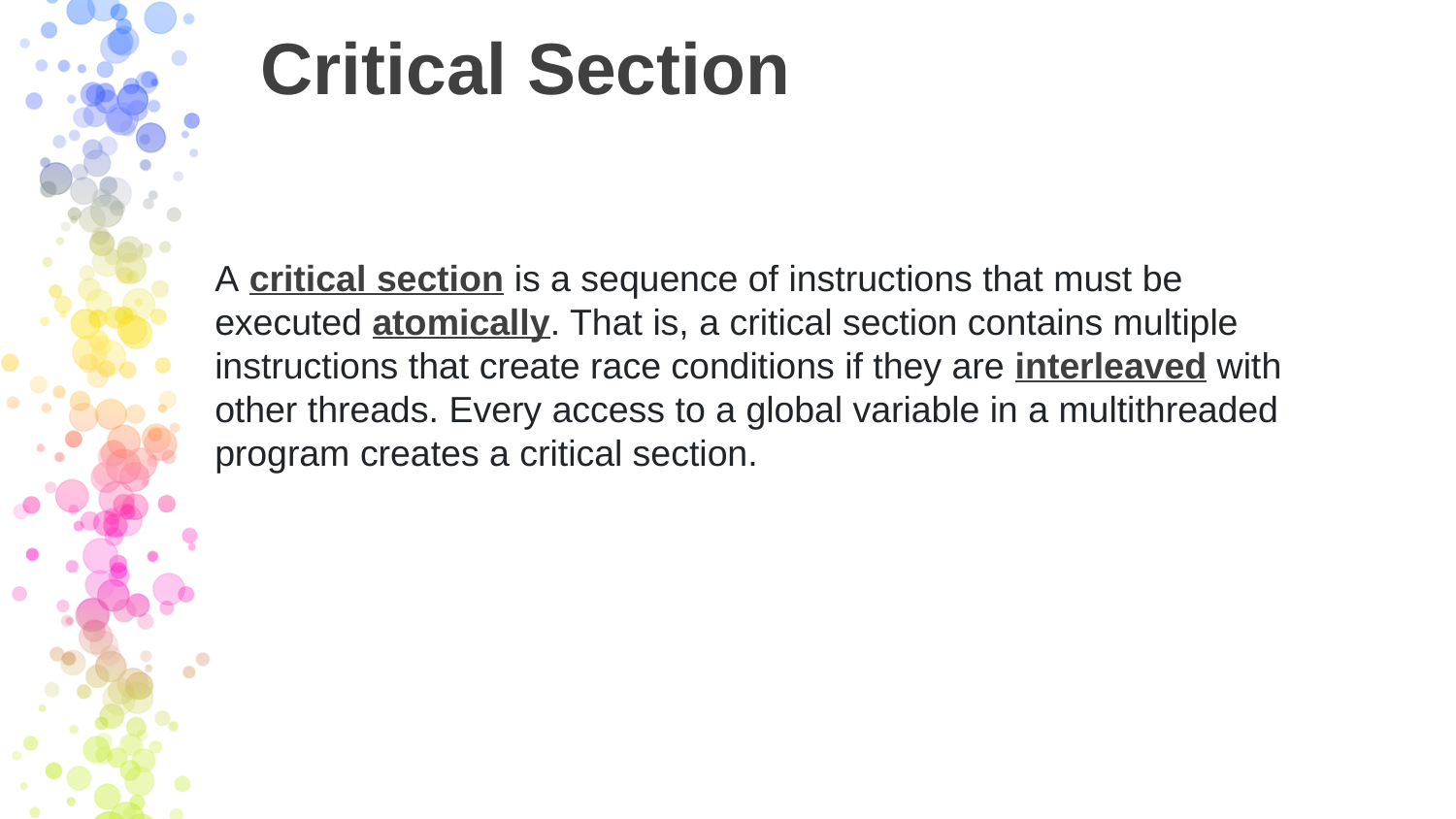

# Critical Section
A critical section is a sequence of instructions that must be executed atomically. That is, a critical section contains multiple instructions that create race conditions if they are interleaved with other threads. Every access to a global variable in a multithreaded program creates a critical section.